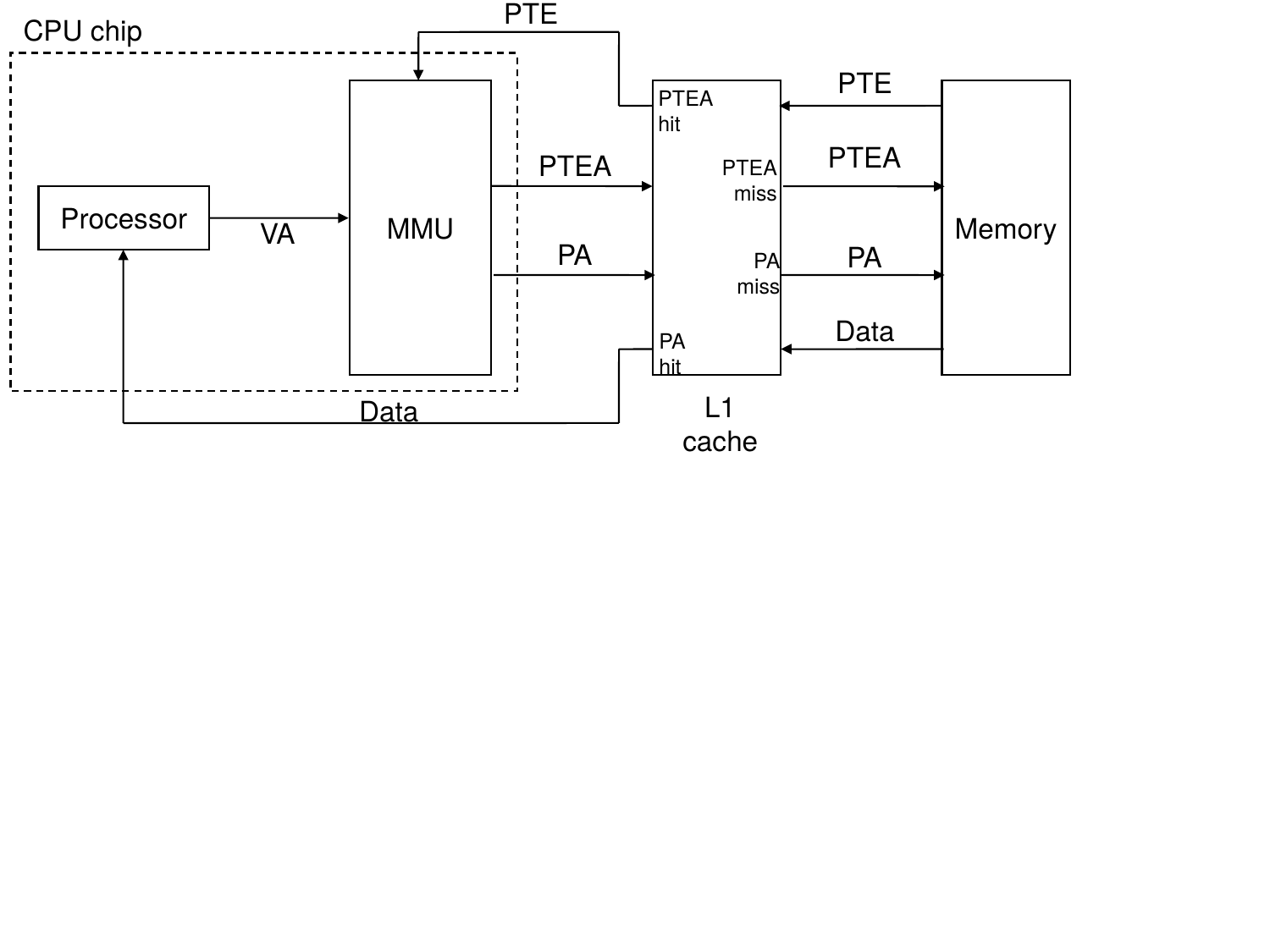

PTE
CPU chip

PTE
PTEA
hit
MMU

Memory

PTEA
PTEA
miss
PTEA

Processor

VA
PA
PA
PA
miss

Data
PA
hit

L1
cache
Data